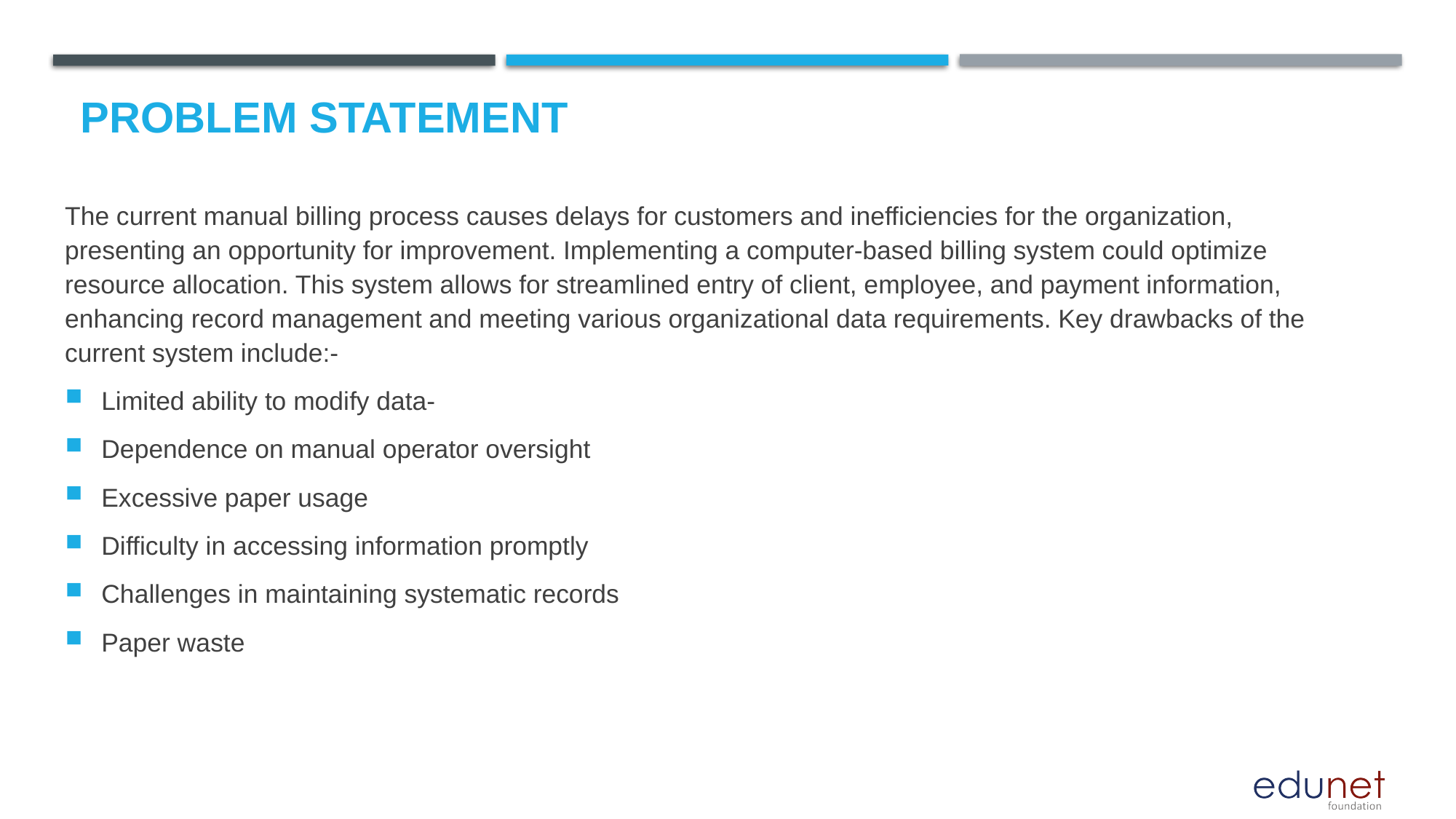

# Problem Statement
The current manual billing process causes delays for customers and inefficiencies for the organization, presenting an opportunity for improvement. Implementing a computer-based billing system could optimize resource allocation. This system allows for streamlined entry of client, employee, and payment information, enhancing record management and meeting various organizational data requirements. Key drawbacks of the current system include:-
Limited ability to modify data-
Dependence on manual operator oversight
Excessive paper usage
Difficulty in accessing information promptly
Challenges in maintaining systematic records
Paper waste